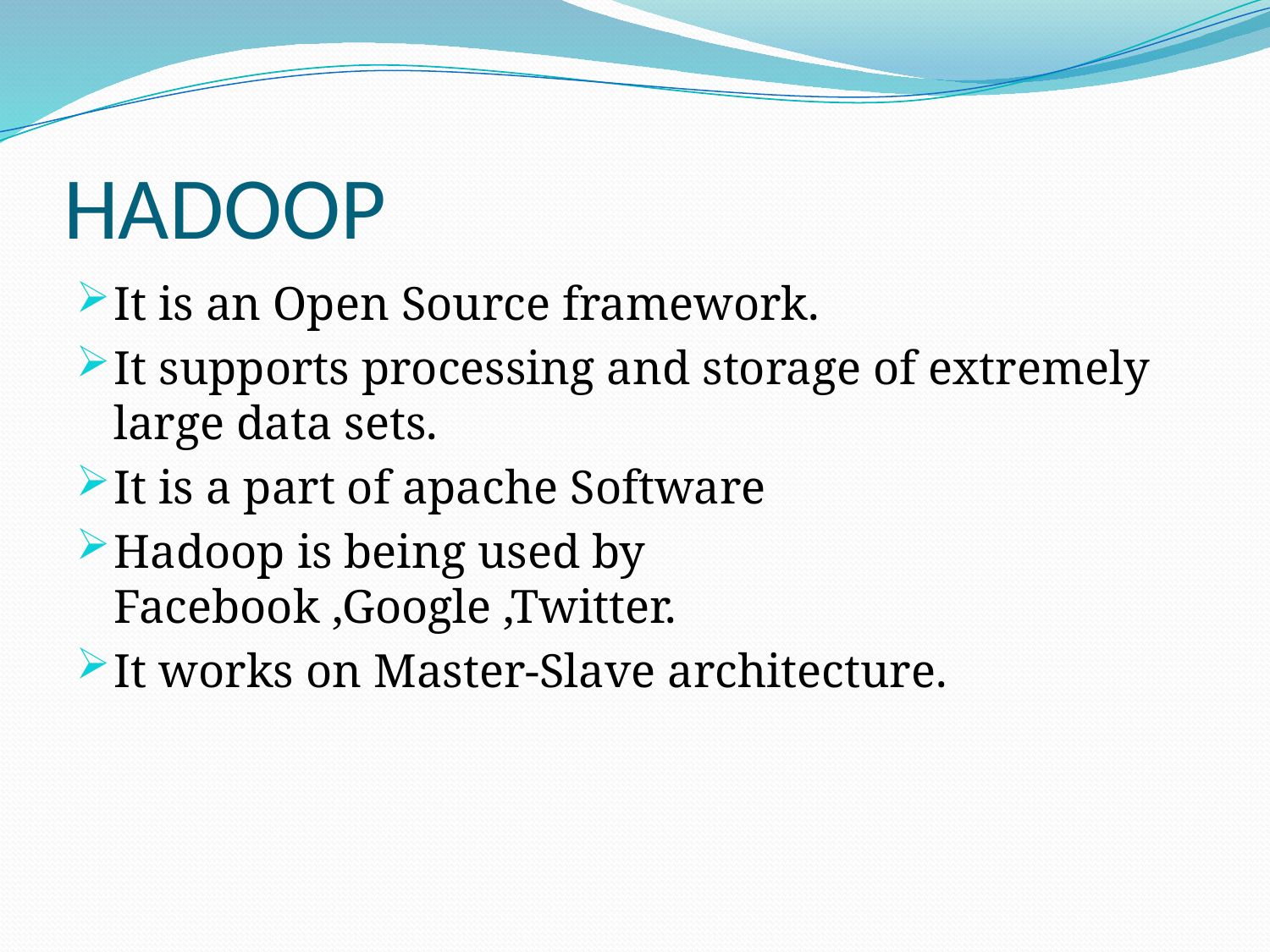

# HADOOP
It is an Open Source framework.
It supports processing and storage of extremely large data sets.
It is a part of apache Software
Hadoop is being used by Facebook ,Google ,Twitter.
It works on Master-Slave architecture.